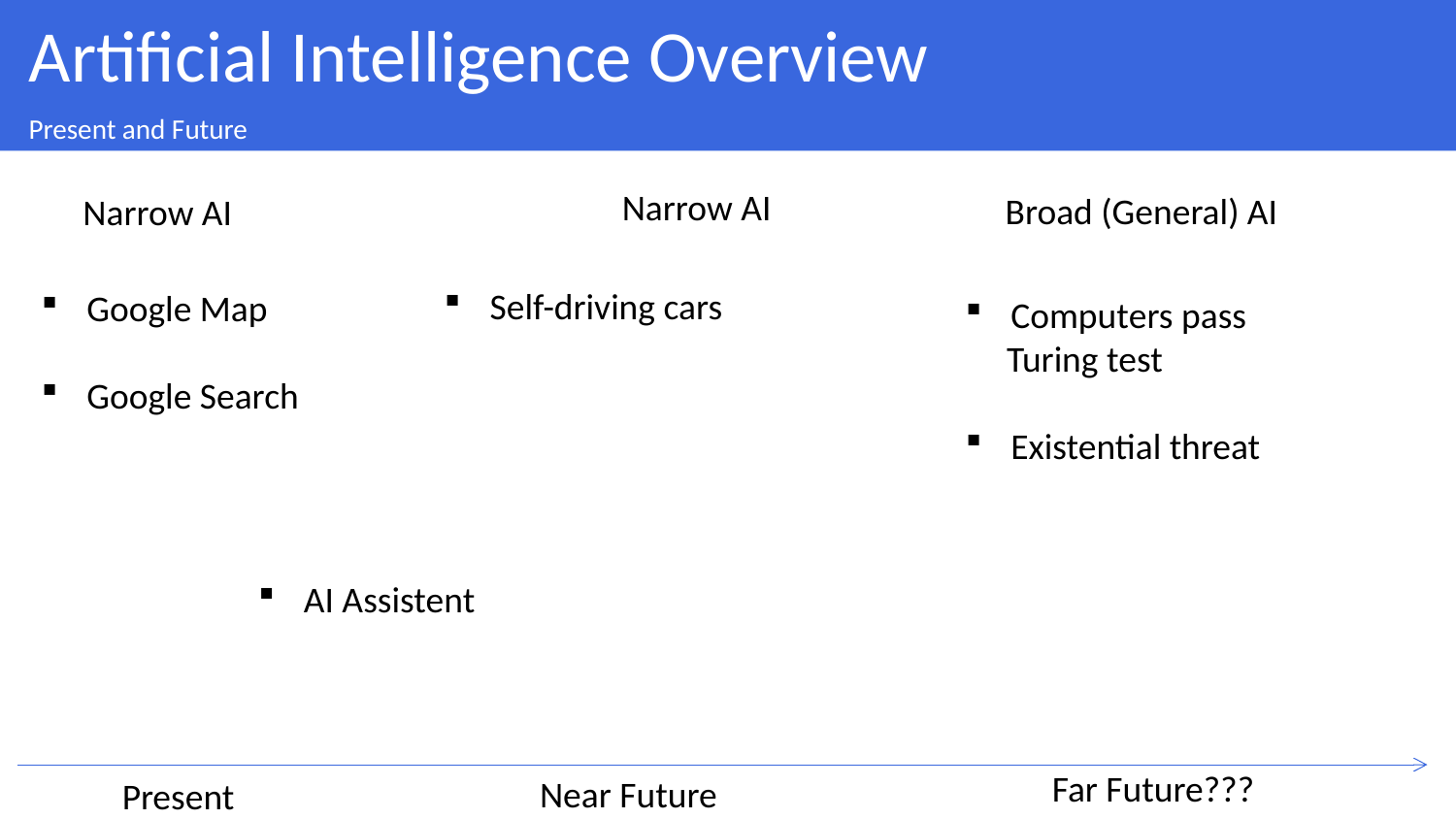

Artificial Intelligence Overview
Present and Future
Narrow AI
Broad (General) AI
Narrow AI
Self-driving cars

Google Map

Google Search
Computers pass
     Turing test

Existential threat
AI Assistent
Far Future???
Near Future
Present